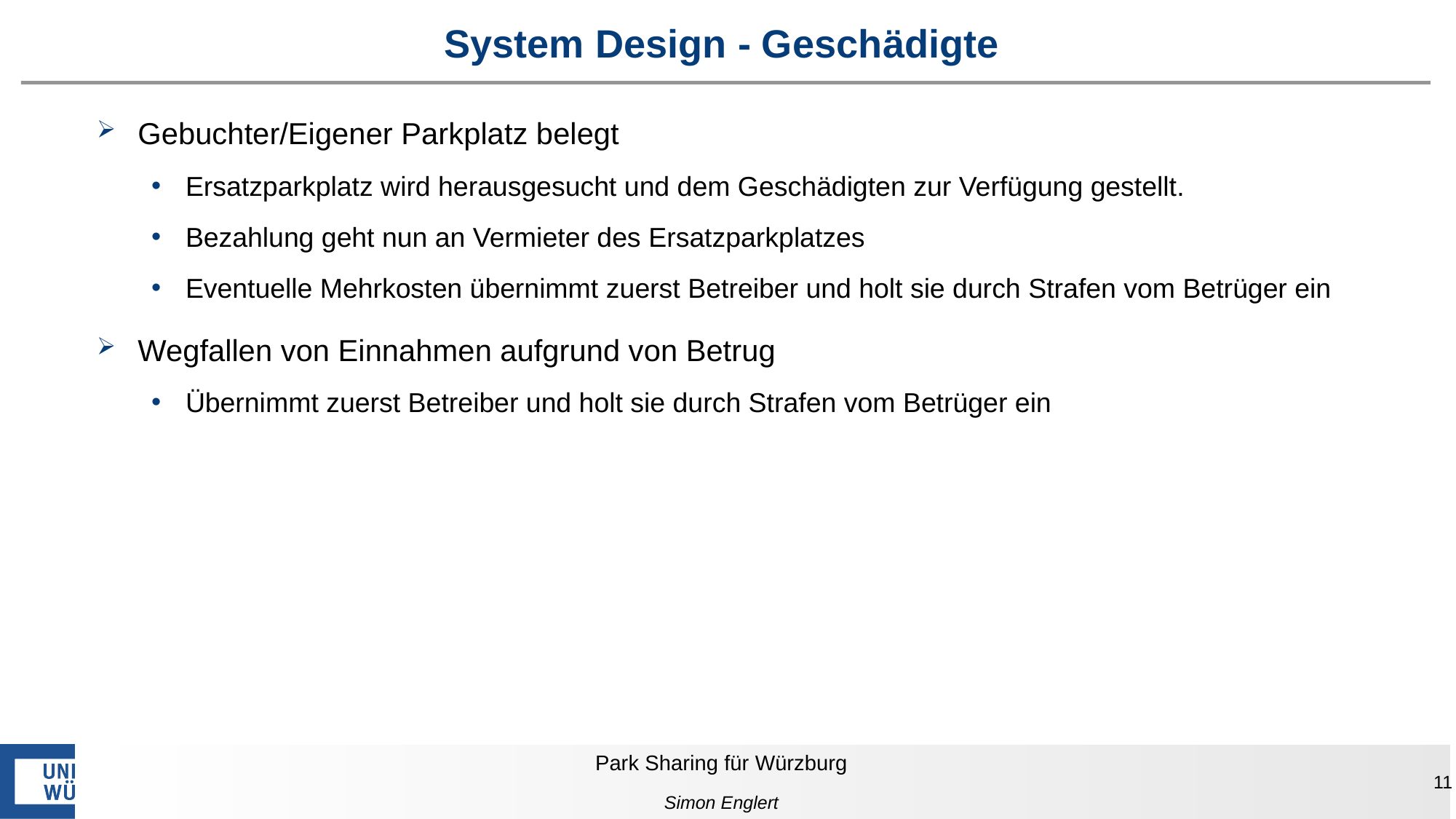

# System Design - Geschädigte
Gebuchter/Eigener Parkplatz belegt
Ersatzparkplatz wird herausgesucht und dem Geschädigten zur Verfügung gestellt.
Bezahlung geht nun an Vermieter des Ersatzparkplatzes
Eventuelle Mehrkosten übernimmt zuerst Betreiber und holt sie durch Strafen vom Betrüger ein
Wegfallen von Einnahmen aufgrund von Betrug
Übernimmt zuerst Betreiber und holt sie durch Strafen vom Betrüger ein